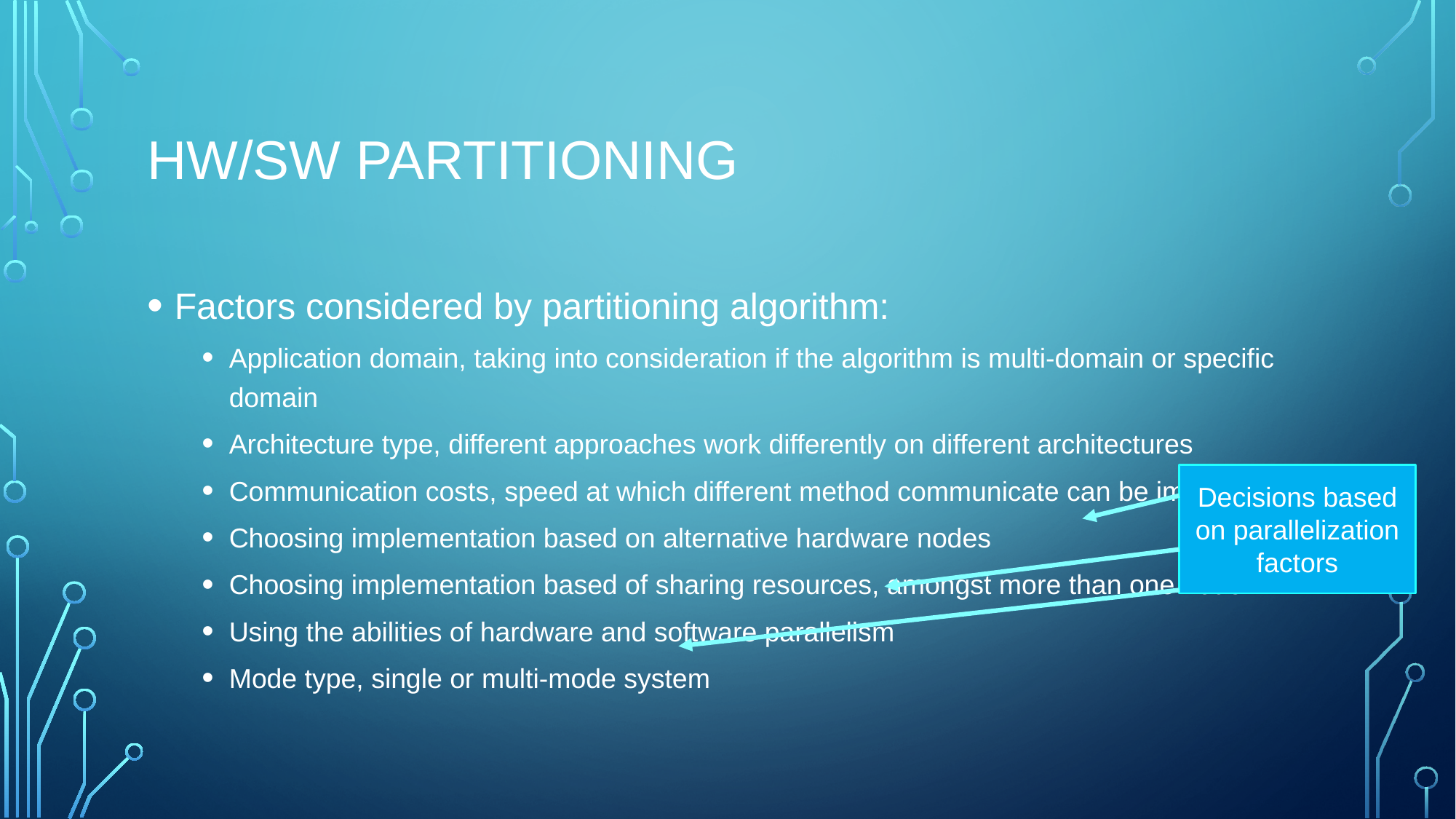

# HW/SW partitioning
Factors considered by partitioning algorithm:
Application domain, taking into consideration if the algorithm is multi-domain or specific domain
Architecture type, different approaches work differently on different architectures
Communication costs, speed at which different method communicate can be important
Choosing implementation based on alternative hardware nodes
Choosing implementation based of sharing resources, amongst more than one node
Using the abilities of hardware and software parallelism
Mode type, single or multi-mode system

Decisions based on parallelization factors